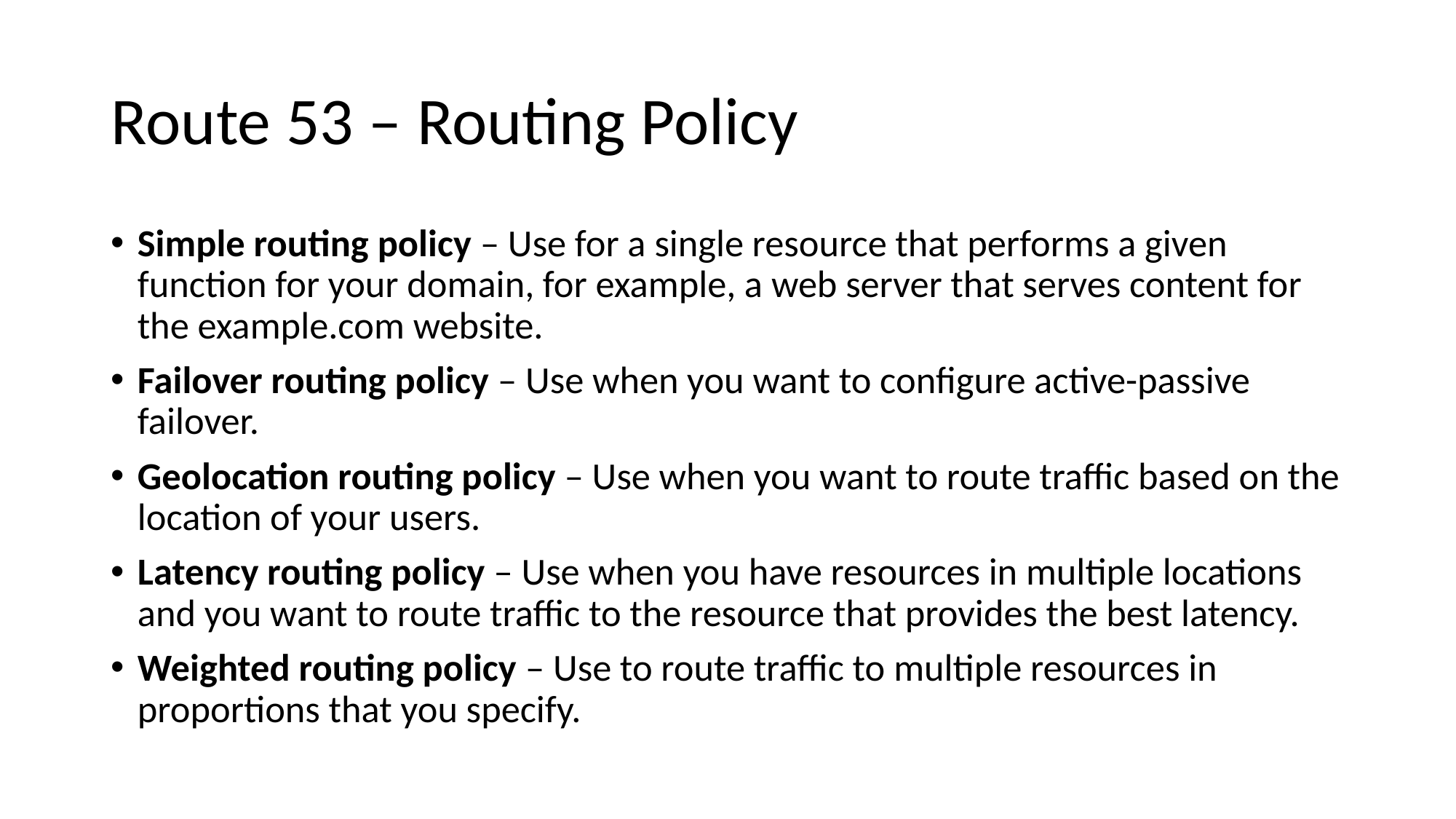

# Route 53 – Routing Policy
Simple routing policy – Use for a single resource that performs a given function for your domain, for example, a web server that serves content for the example.com website.
Failover routing policy – Use when you want to configure active-passive failover.
Geolocation routing policy – Use when you want to route traffic based on the location of your users.
Latency routing policy – Use when you have resources in multiple locations and you want to route traffic to the resource that provides the best latency.
Weighted routing policy – Use to route traffic to multiple resources in proportions that you specify.